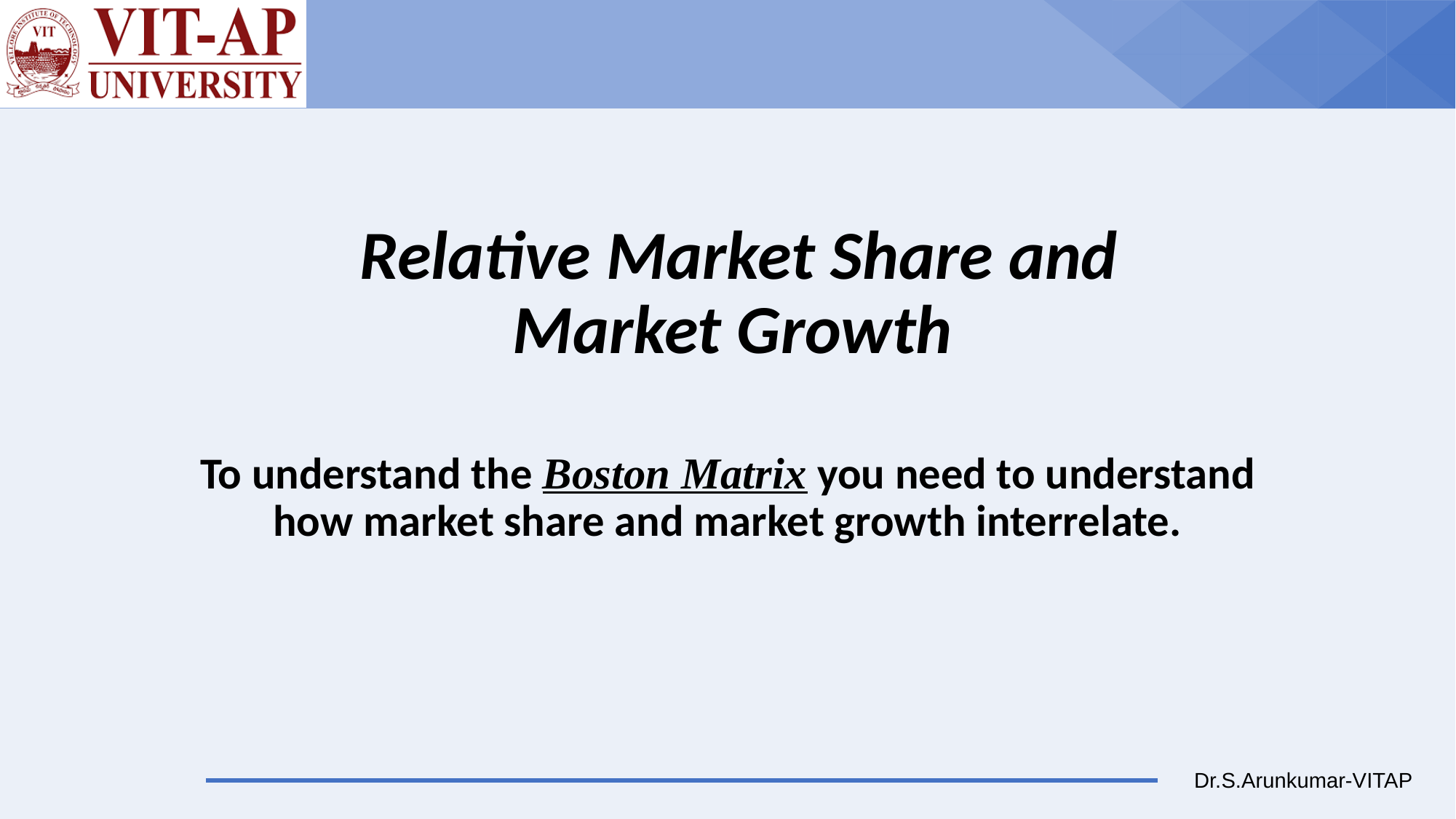

# Relative Market Share and Market Growth
To understand the Boston Matrix you need to understand how market share and market growth interrelate.